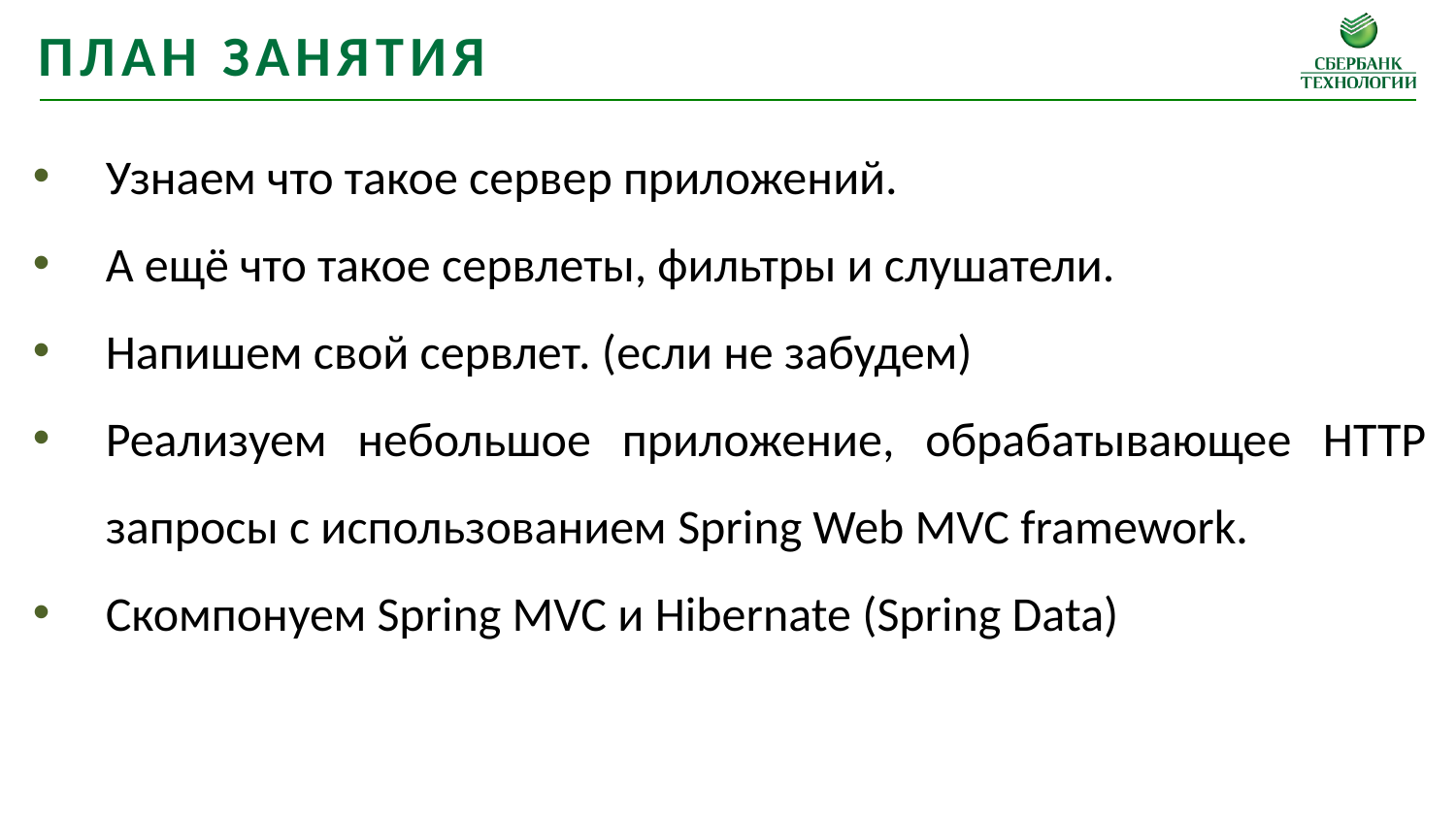

План занятия
Узнаем что такое сервер приложений.
А ещё что такое сервлеты, фильтры и слушатели.
Напишем свой сервлет. (если не забудем)
Реализуем небольшое приложение, обрабатывающее HTTP запросы с использованием Spring Web MVC framework.
Скомпонуем Spring MVC и Hibernate (Spring Data)